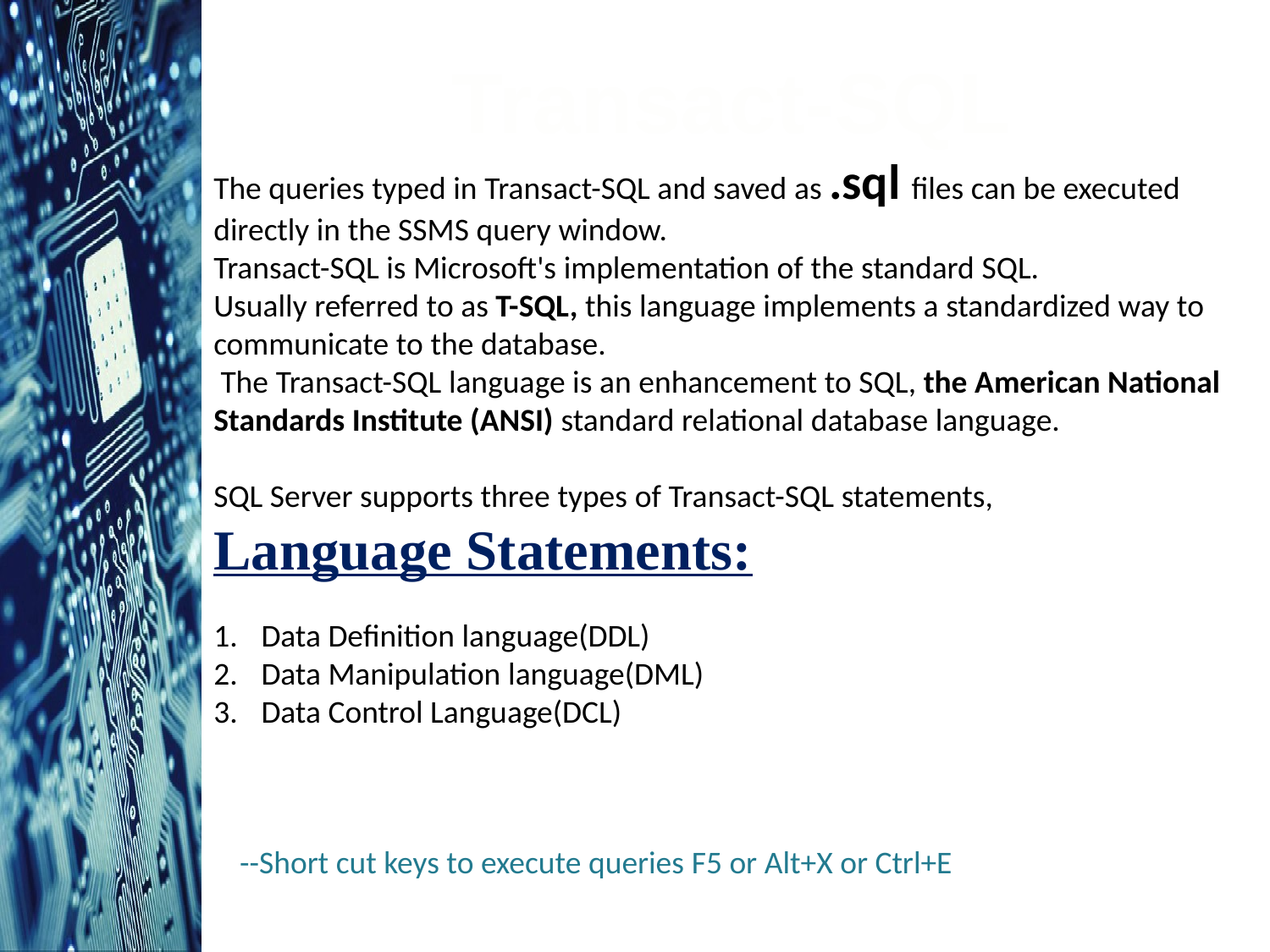

Transact-SQL
The queries typed in Transact-SQL and saved as .sql files can be executed directly in the SSMS query window.
Transact-SQL is Microsoft's implementation of the standard SQL.
Usually referred to as T-SQL, this language implements a standardized way to communicate to the database.
 The Transact-SQL language is an enhancement to SQL, the American National Standards Institute (ANSI) standard relational database language.

SQL Server supports three types of Transact-SQL statements,
Language Statements:

Data Definition language(DDL)
Data Manipulation language(DML)
Data Control Language(DCL)

--Short cut keys to execute queries F5 or Alt+X or Ctrl+E